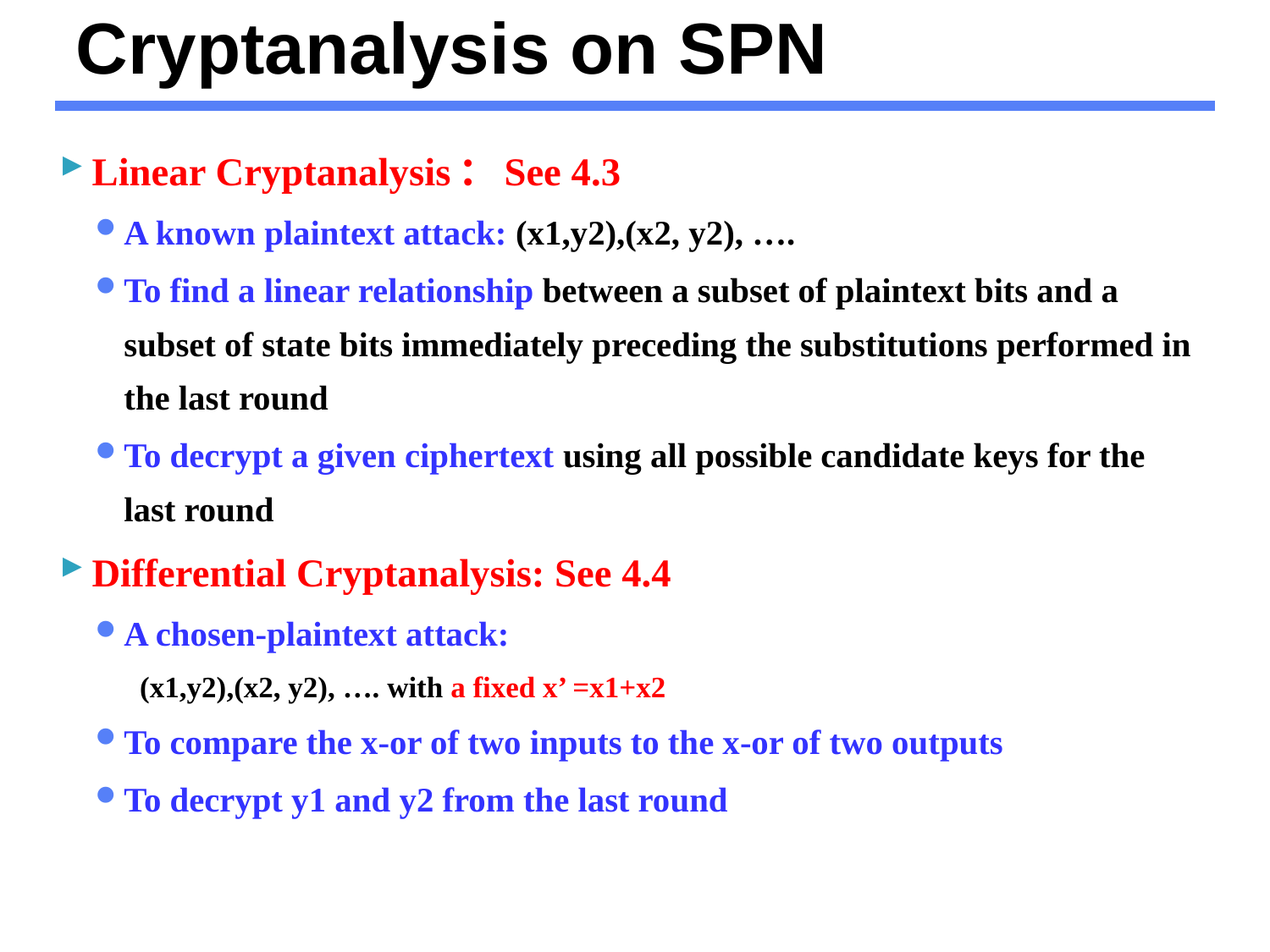

# Cryptanalysis on SPN
Linear Cryptanalysis：See 4.3
A known plaintext attack: (x1,y2),(x2, y2), ….
To find a linear relationship between a subset of plaintext bits and a subset of state bits immediately preceding the substitutions performed in the last round
To decrypt a given ciphertext using all possible candidate keys for the last round
Differential Cryptanalysis: See 4.4
A chosen-plaintext attack:
  (x1,y2),(x2, y2), …. with a fixed x’ =x1+x2
To compare the x-or of two inputs to the x-or of two outputs
To decrypt y1 and y2 from the last round